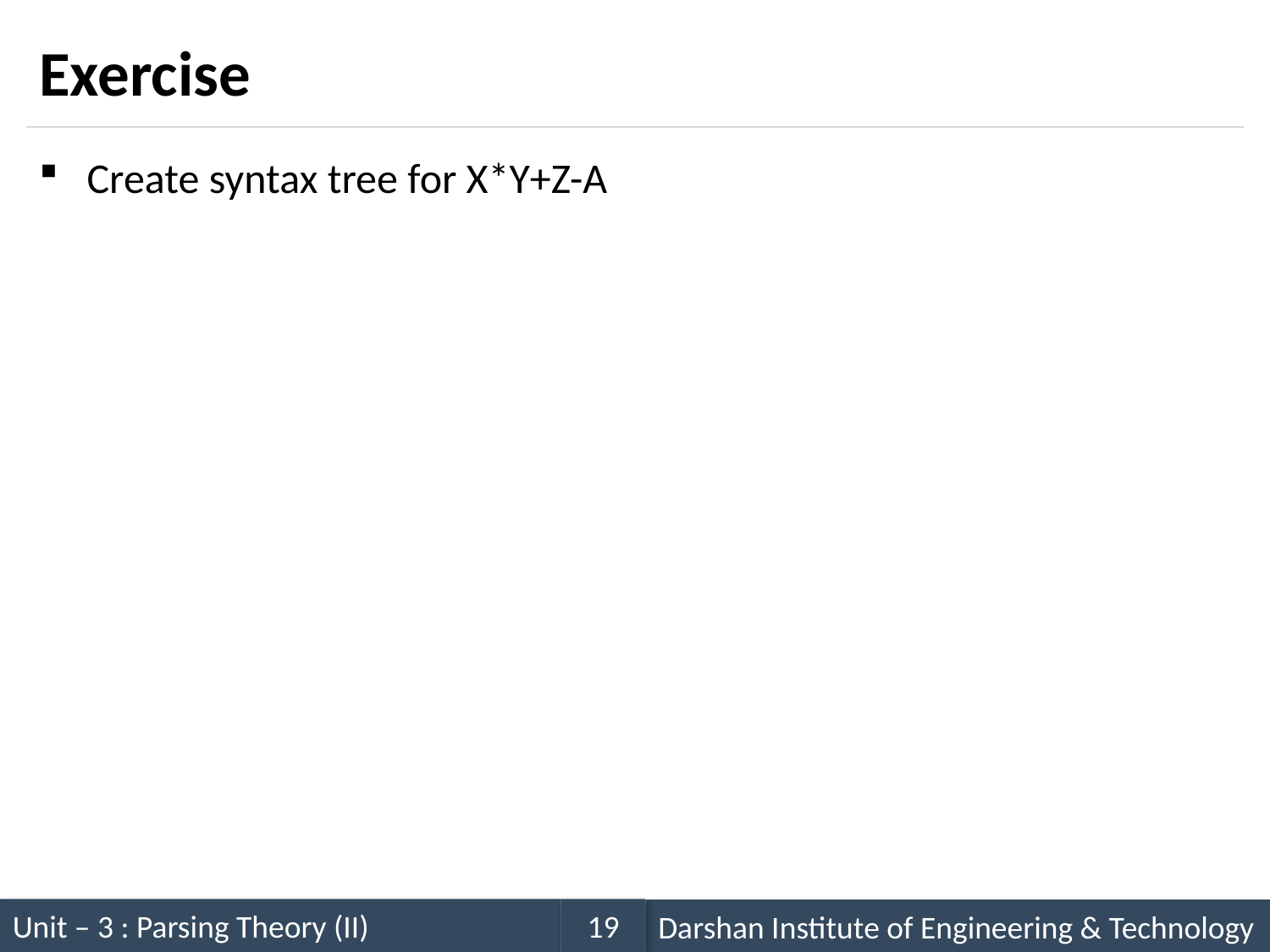

# Exercise
Create syntax tree for X*Y+Z-A